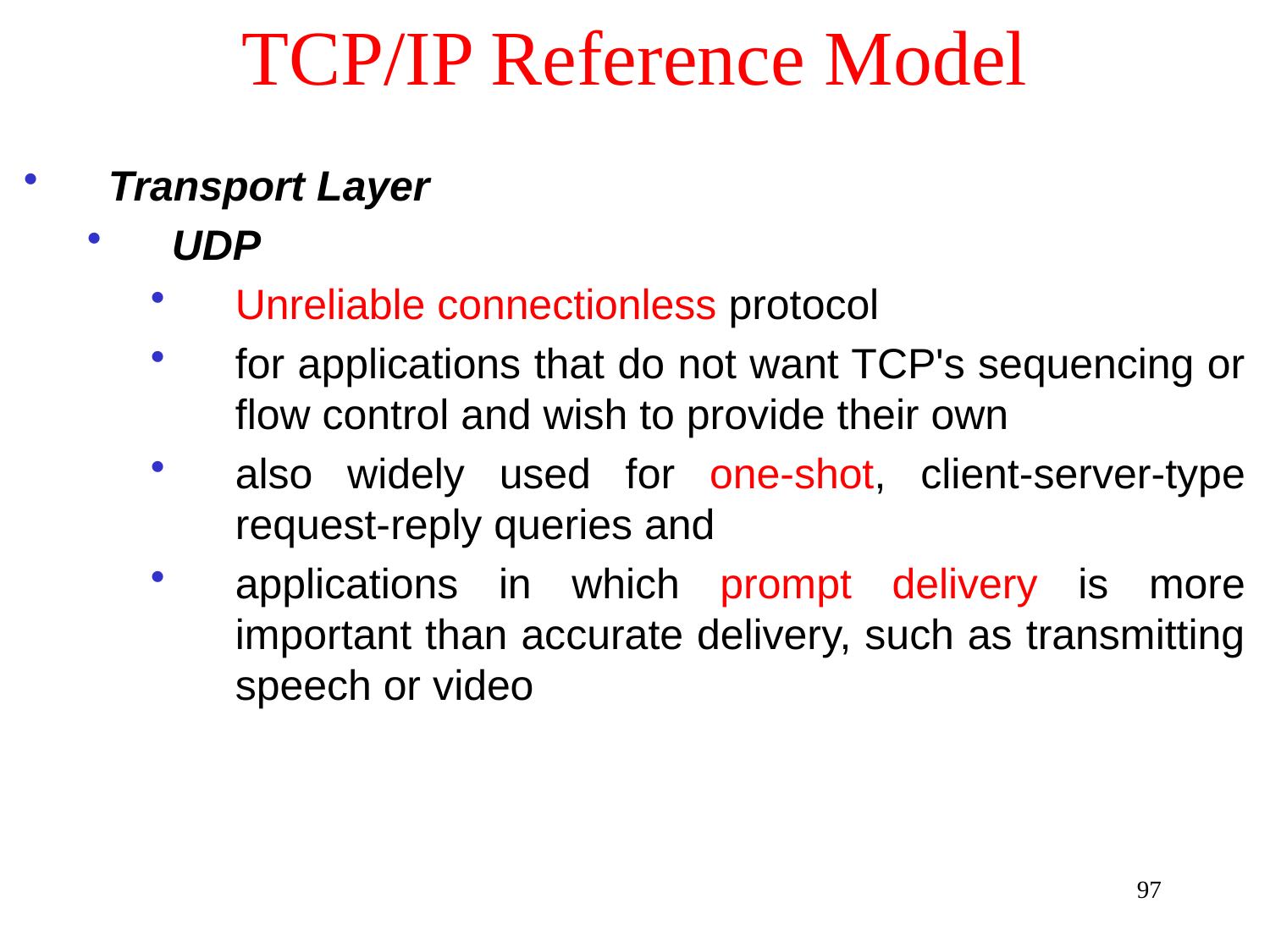

# TCP/IP Reference Model

Transport Layer
UDP
Unreliable connectionless protocol
for applications that do not want TCP's sequencing or flow control and wish to provide their own
also widely used for one-shot, client-server-type request-reply queries and
applications in which prompt delivery is more important than accurate delivery, such as transmitting speech or video

97